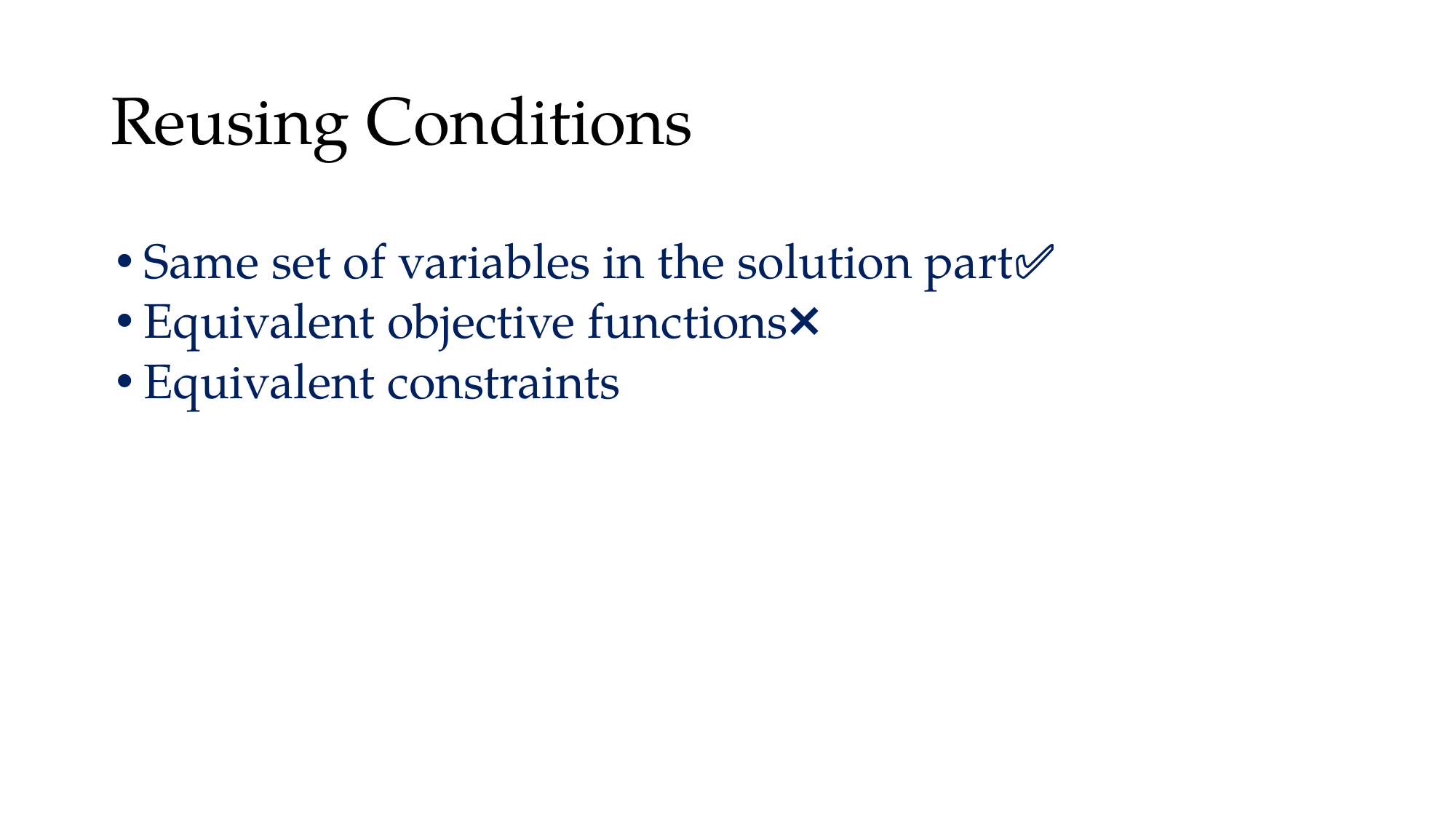

# Reusing Conditions
Same set of variables in the solution part✅
Equivalent objective functions❌
Equivalent constraints